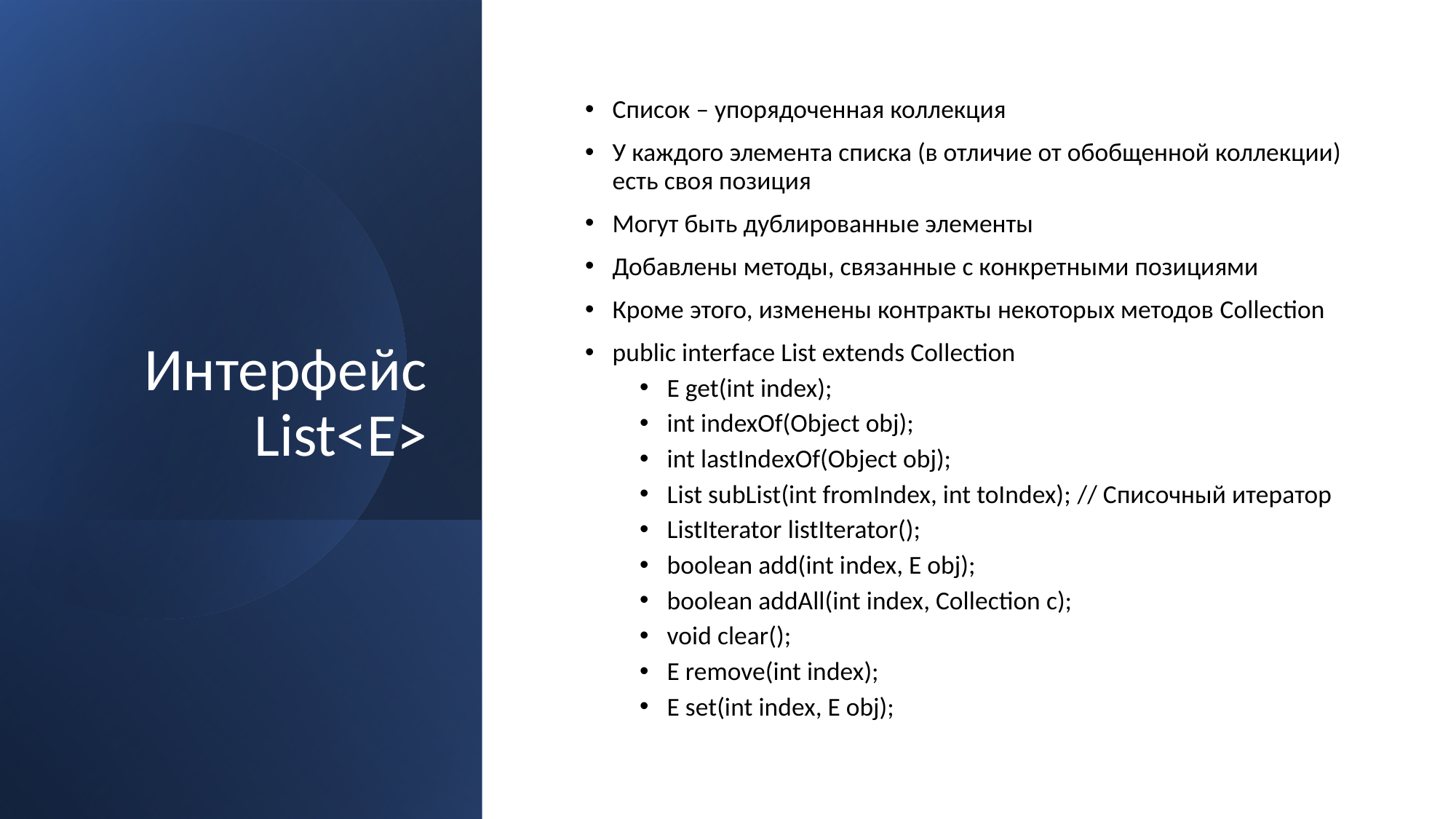

# Интерфейс List<E>
Список – упорядоченная коллекция
У каждого элемента списка (в отличие от обобщенной коллекции) есть своя позиция
Могут быть дублированные элементы
Добавлены методы, связанные с конкретными позициями
Кроме этого, изменены контракты некоторых методов Collection
public interface List extends Collection
E get(int index);
int indexOf(Object obj);
int lastIndexOf(Object obj);
List subList(int fromIndex, int toIndex); // Списочный итератор
ListIterator listIterator();
boolean add(int index, E obj);
boolean addAll(int index, Collection c);
void clear();
E remove(int index);
E set(int index, E obj);